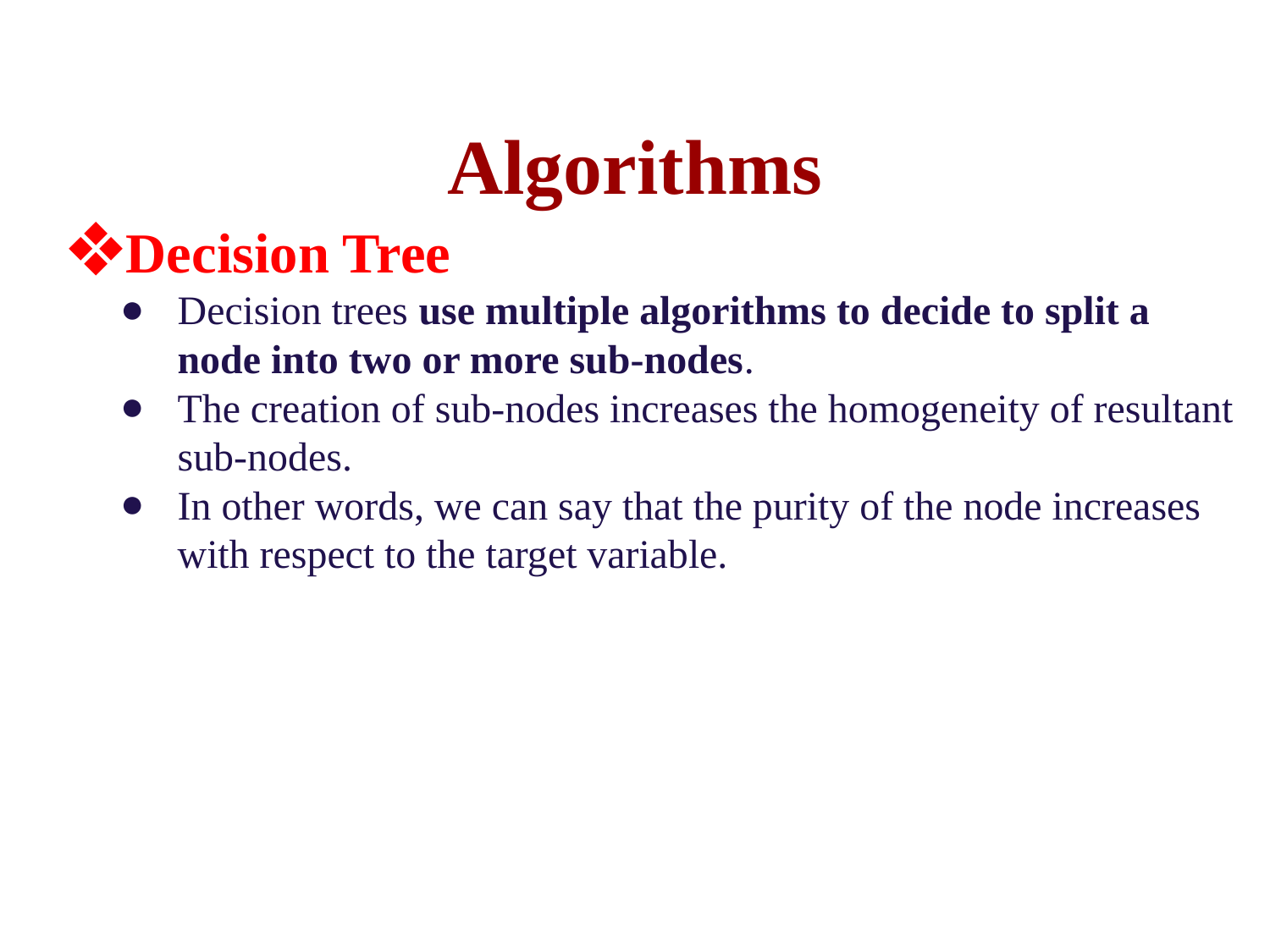

# Algorithms

Decision Tree
Decision trees use multiple algorithms to decide to split a node into two or more sub-nodes.
The creation of sub-nodes increases the homogeneity of resultant sub-nodes.
In other words, we can say that the purity of the node increases with respect to the target variable.